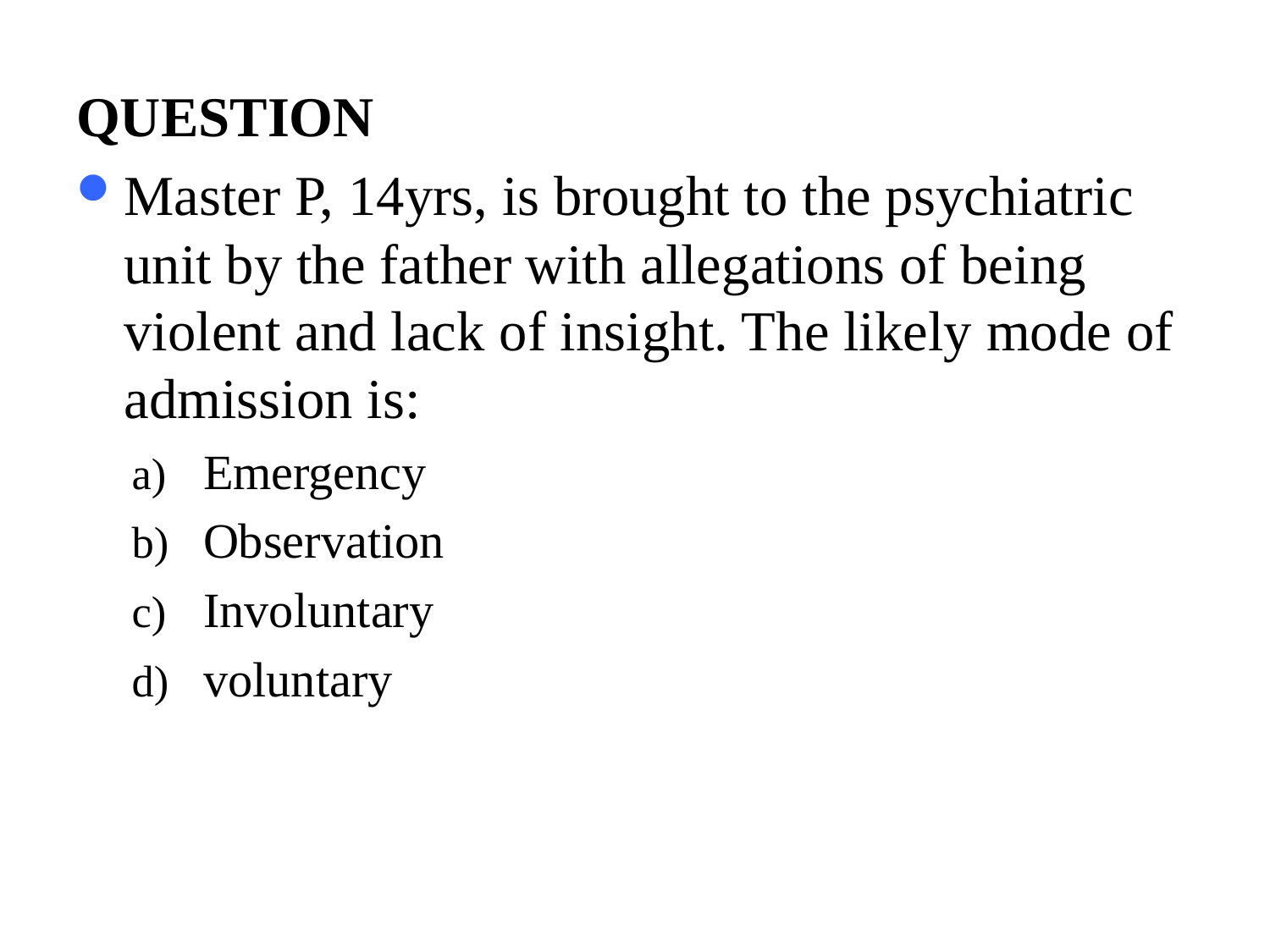

QUESTION
Master P, 14yrs, is brought to the psychiatric unit by the father with allegations of being violent and lack of insight. The likely mode of admission is:
Emergency
Observation
Involuntary
voluntary